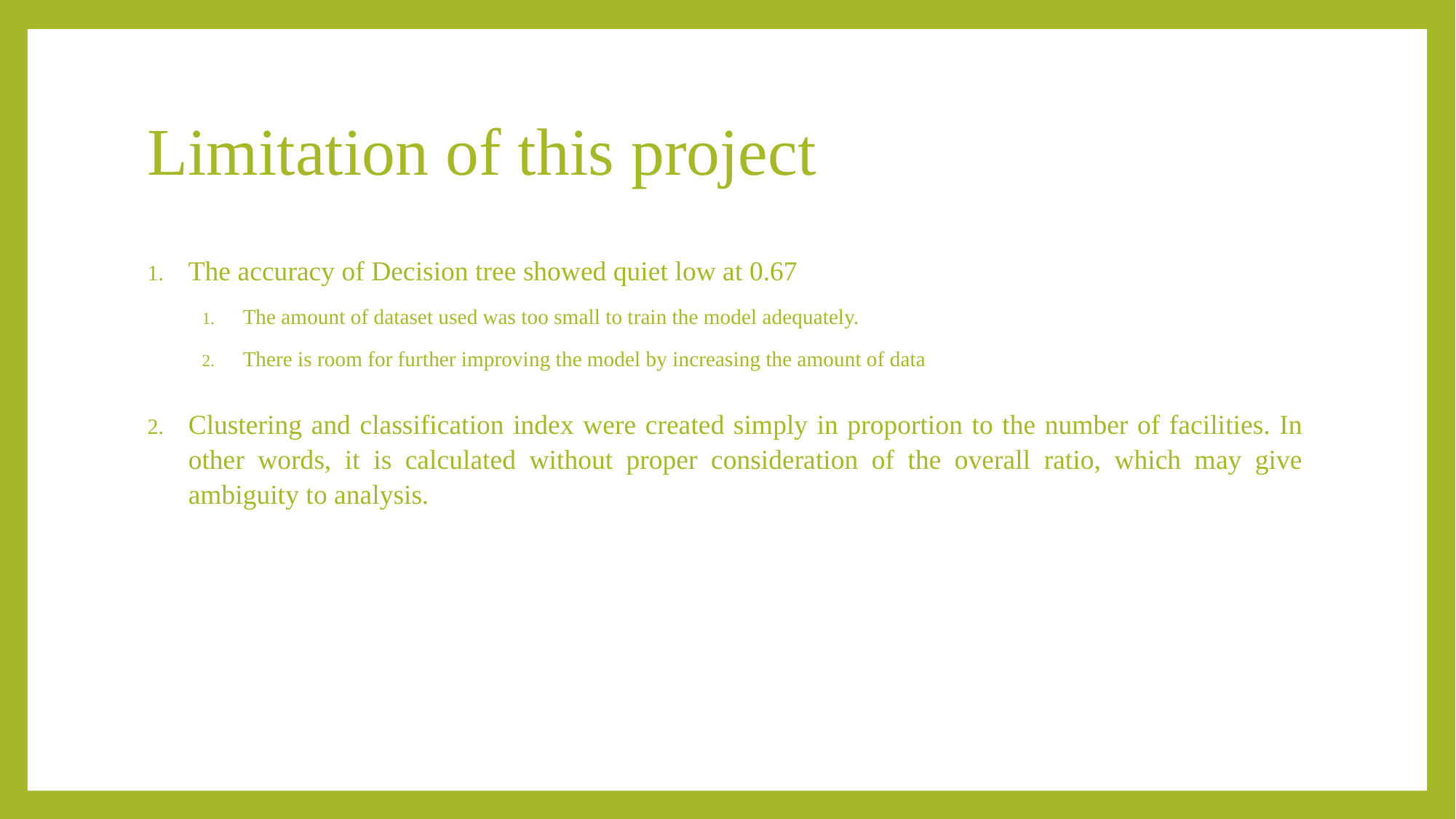

# Limitation of this project
The accuracy of Decision tree showed quiet low at 0.67
The amount of dataset used was too small to train the model adequately.
There is room for further improving the model by increasing the amount of data
Clustering and classification index were created simply in proportion to the number of facilities. In other words, it is calculated without proper consideration of the overall ratio, which may give ambiguity to analysis.